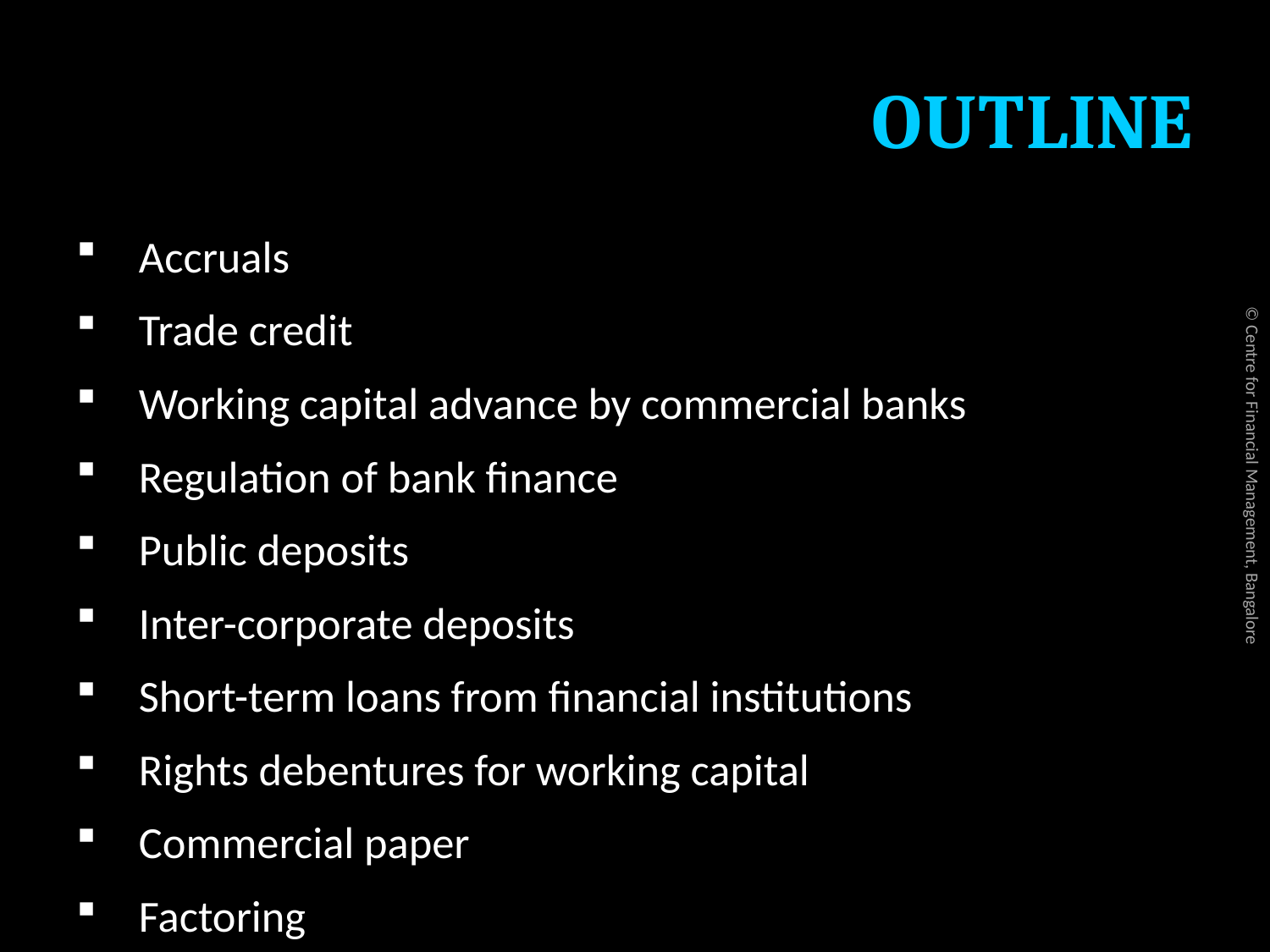

# OUTLINE
Accruals
Trade credit
Working capital advance by commercial banks
Regulation of bank finance
Public deposits
Inter-corporate deposits
Short-term loans from financial institutions
Rights debentures for working capital
Commercial paper
Factoring